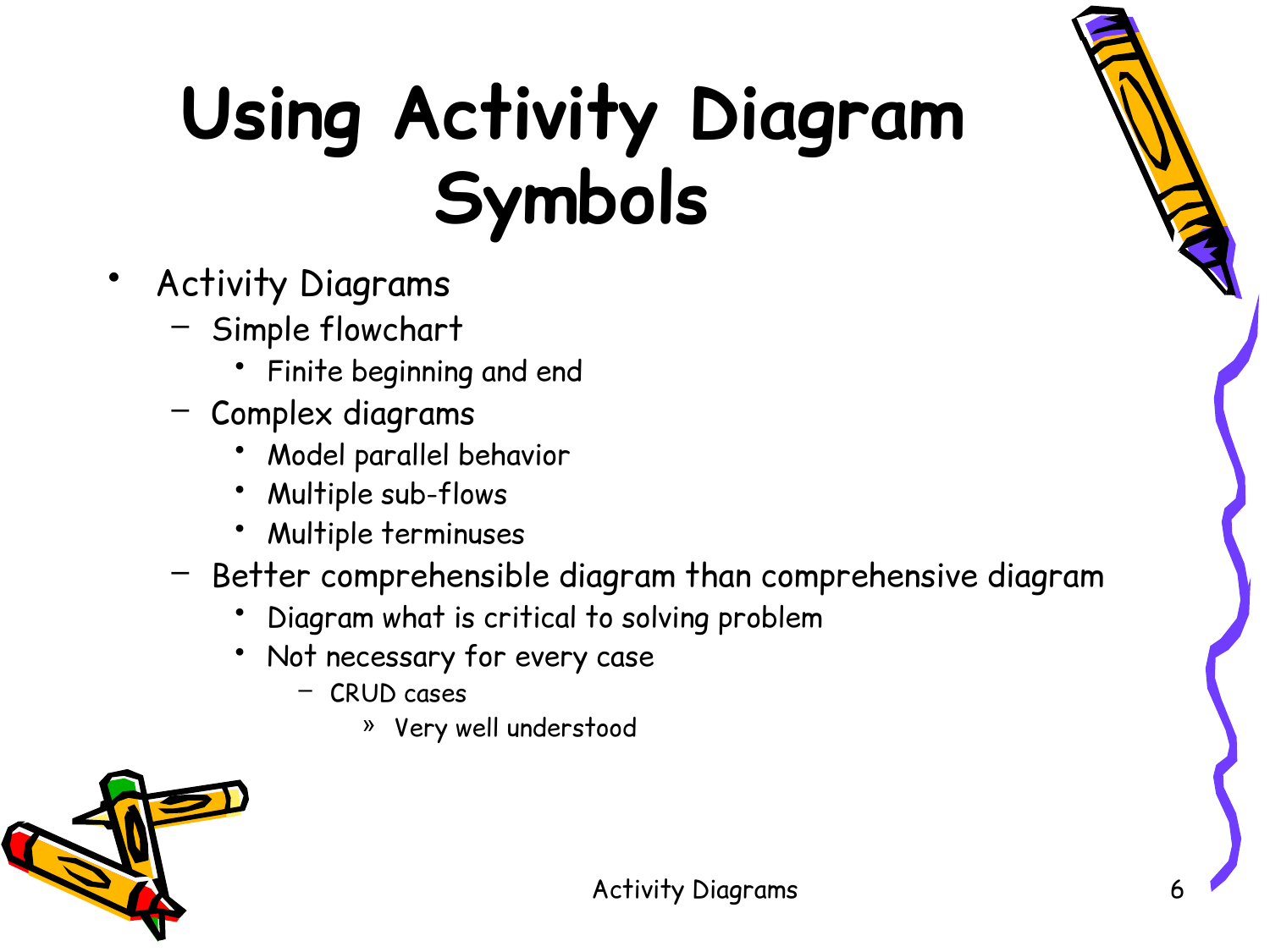

# Using Activity Diagram Symbols
Activity Diagrams
Simple flowchart
Finite beginning and end
Complex diagrams
Model parallel behavior
Multiple sub-flows
Multiple terminuses
Better comprehensible diagram than comprehensive diagram
Diagram what is critical to solving problem
Not necessary for every case
CRUD cases
Very well understood
Activity Diagrams
6